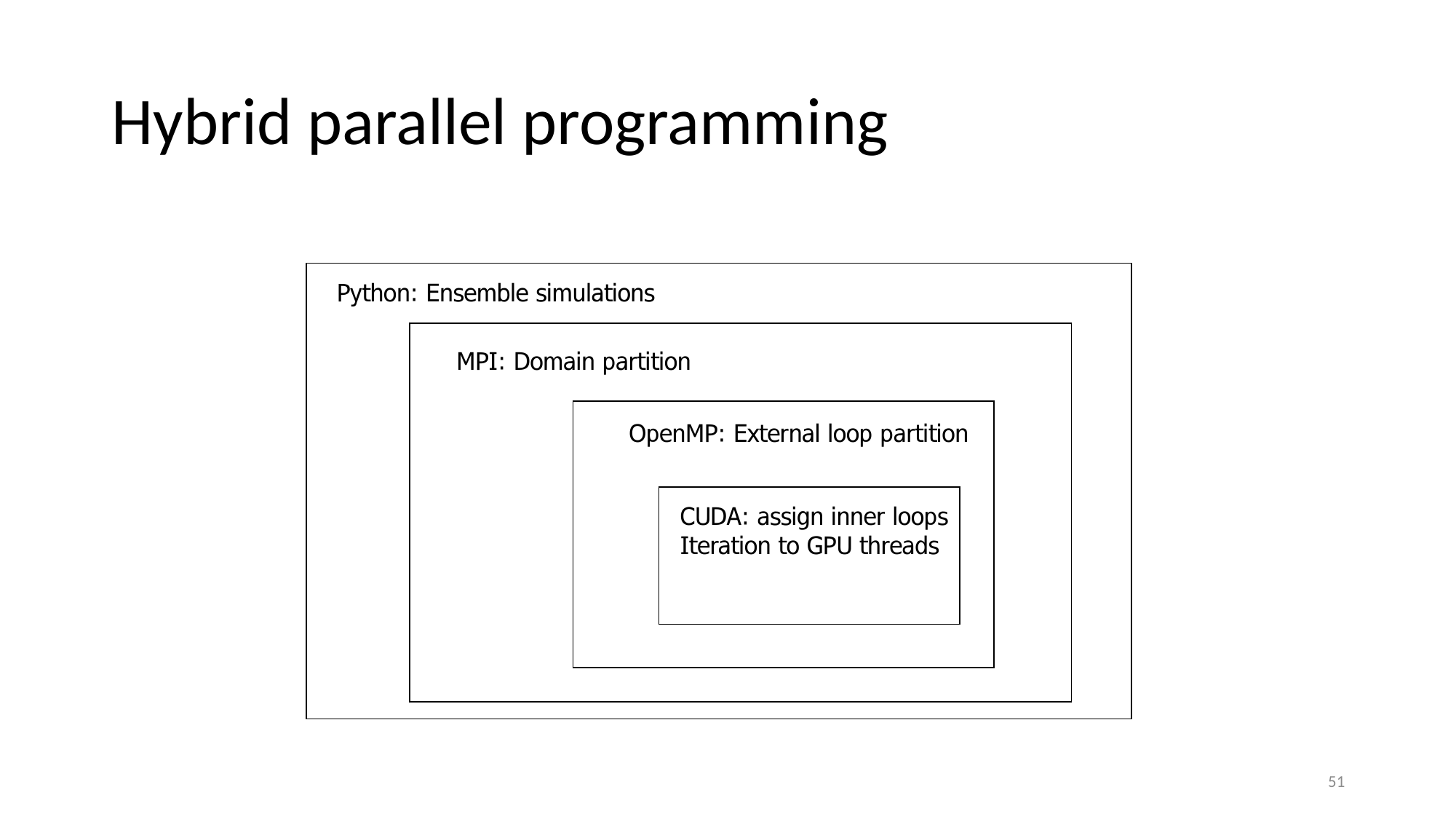

# Hybrid parallel programming

Python: Ensemble simulations

MPI: Domain partition

OpenMP: External loop partition

CUDA: assign inner loops
Iteration to GPU threads
51